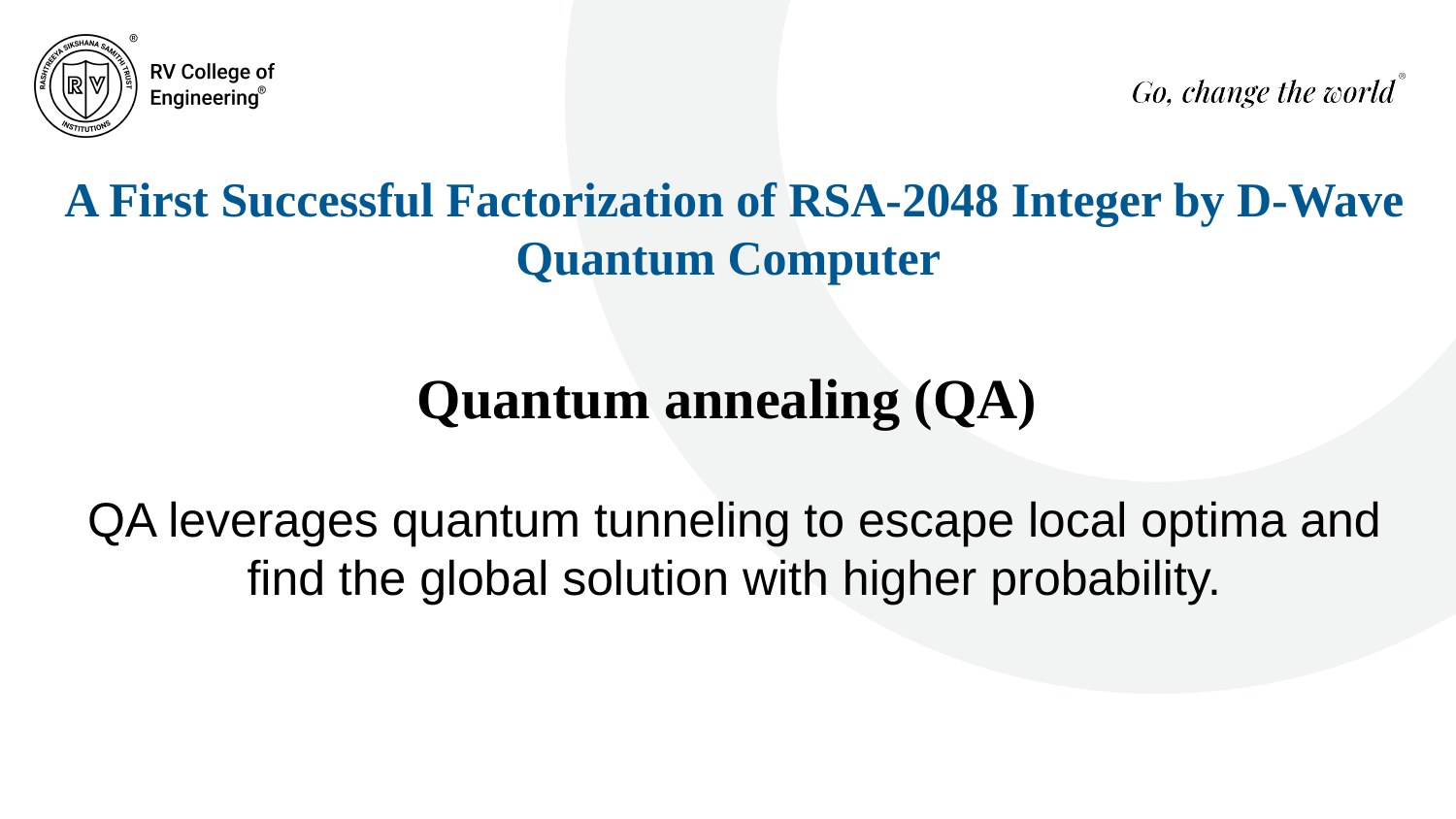

A First Successful Factorization of RSA-2048 Integer by D-Wave Quantum Computer

Quantum annealing (QA)

QA leverages quantum tunneling to escape local optima and find the global solution with higher probability.